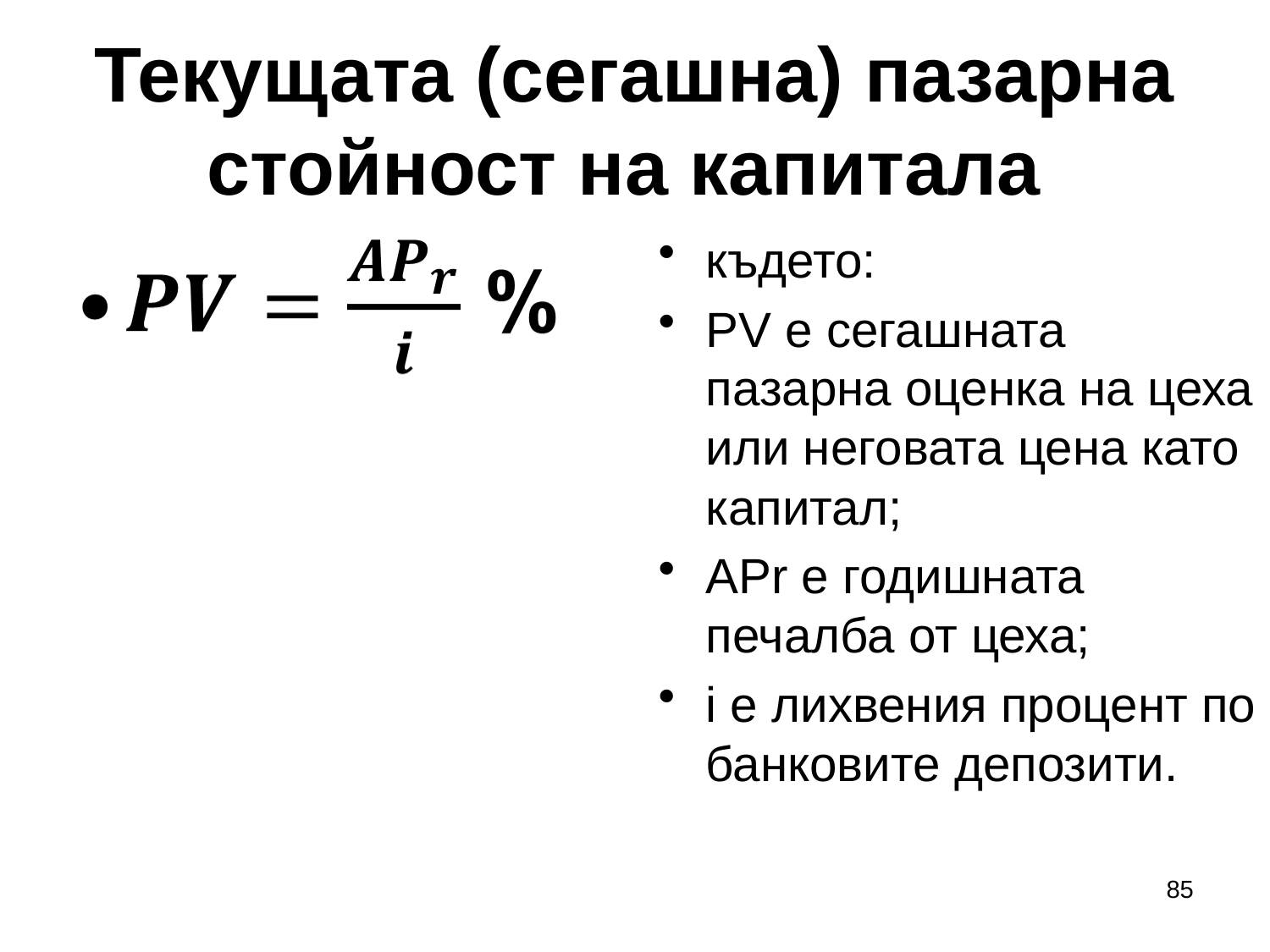

# Текущата (сегашна) пазарна стойност на капитала

където:
PV е сегашната пазарна оценка на цеха или неговата цена като капитал;
APr е годишната печалба от цеха;
i е лихвения процент по банковите депозити.

85